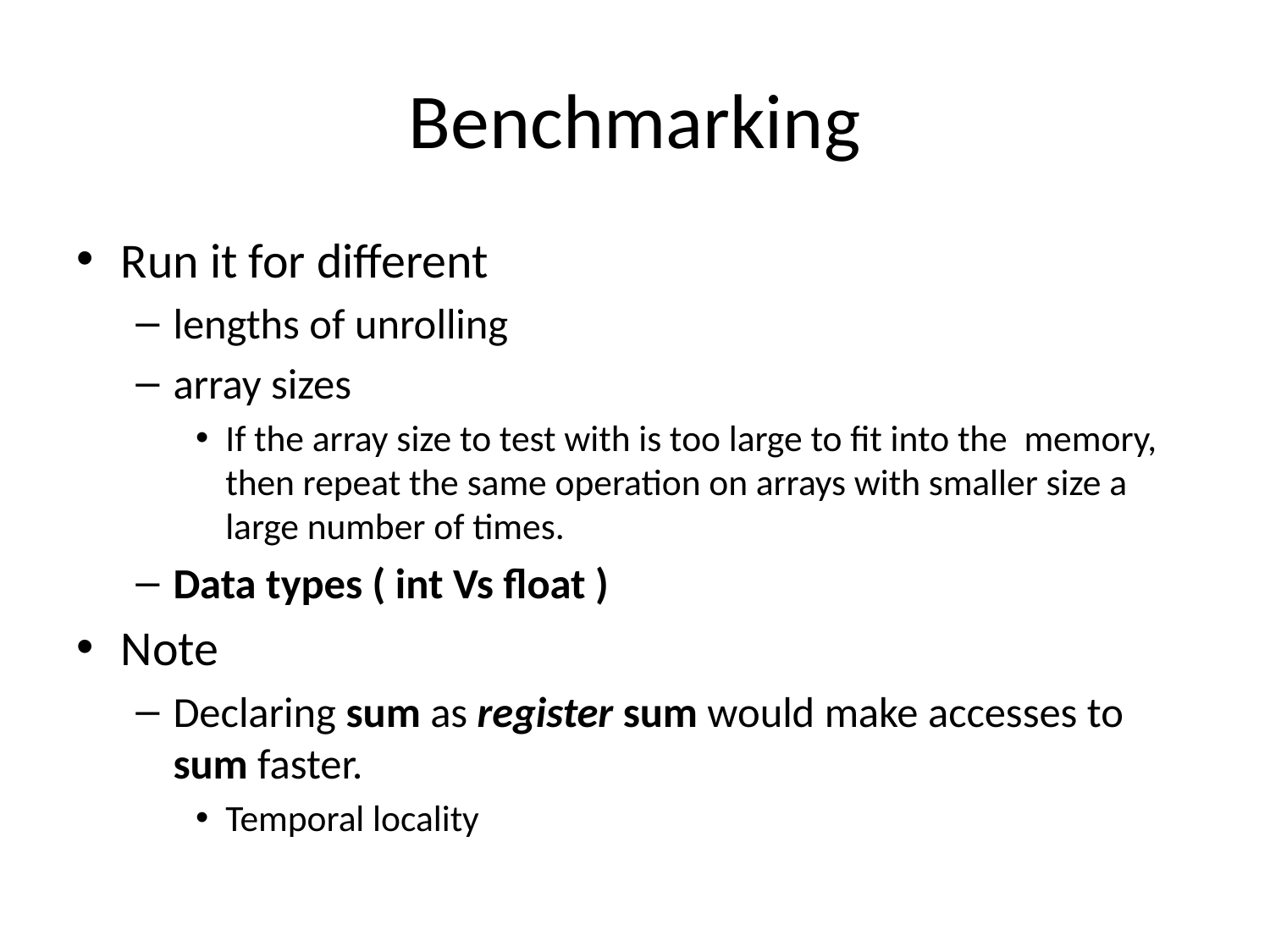

# Benchmarking
Run it for different
lengths of unrolling
array sizes
If the array size to test with is too large to fit into the  memory, then repeat the same operation on arrays with smaller size a large number of times.
Data types ( int Vs float )
Note
Declaring sum as register sum would make accesses to sum faster.
Temporal locality